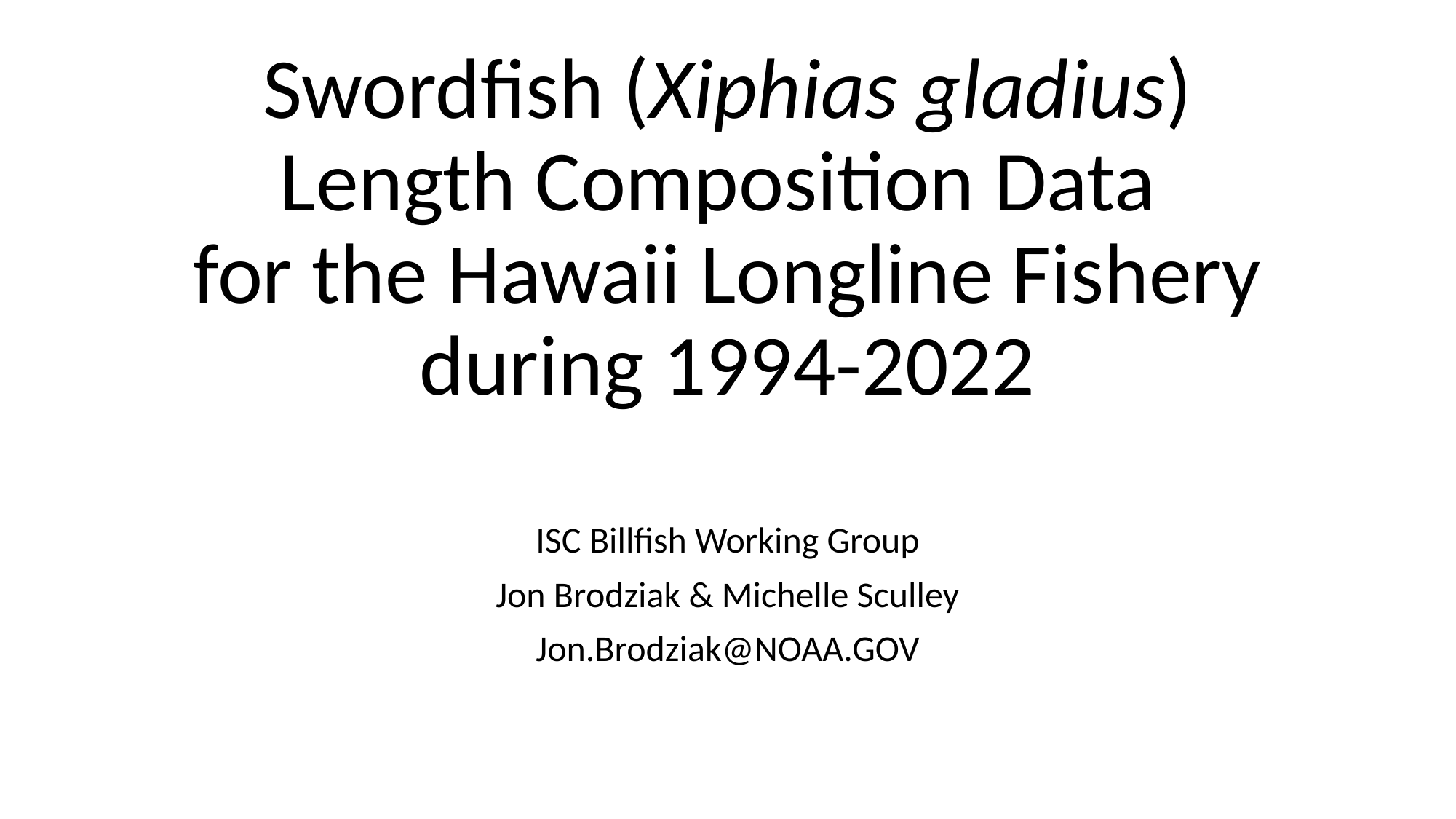

# Swordfish (Xiphias gladius) Length Composition Data for the Hawaii Longline Fishery during 1994-2022
ISC Billfish Working Group
Jon Brodziak & Michelle Sculley
Jon.Brodziak@NOAA.GOV